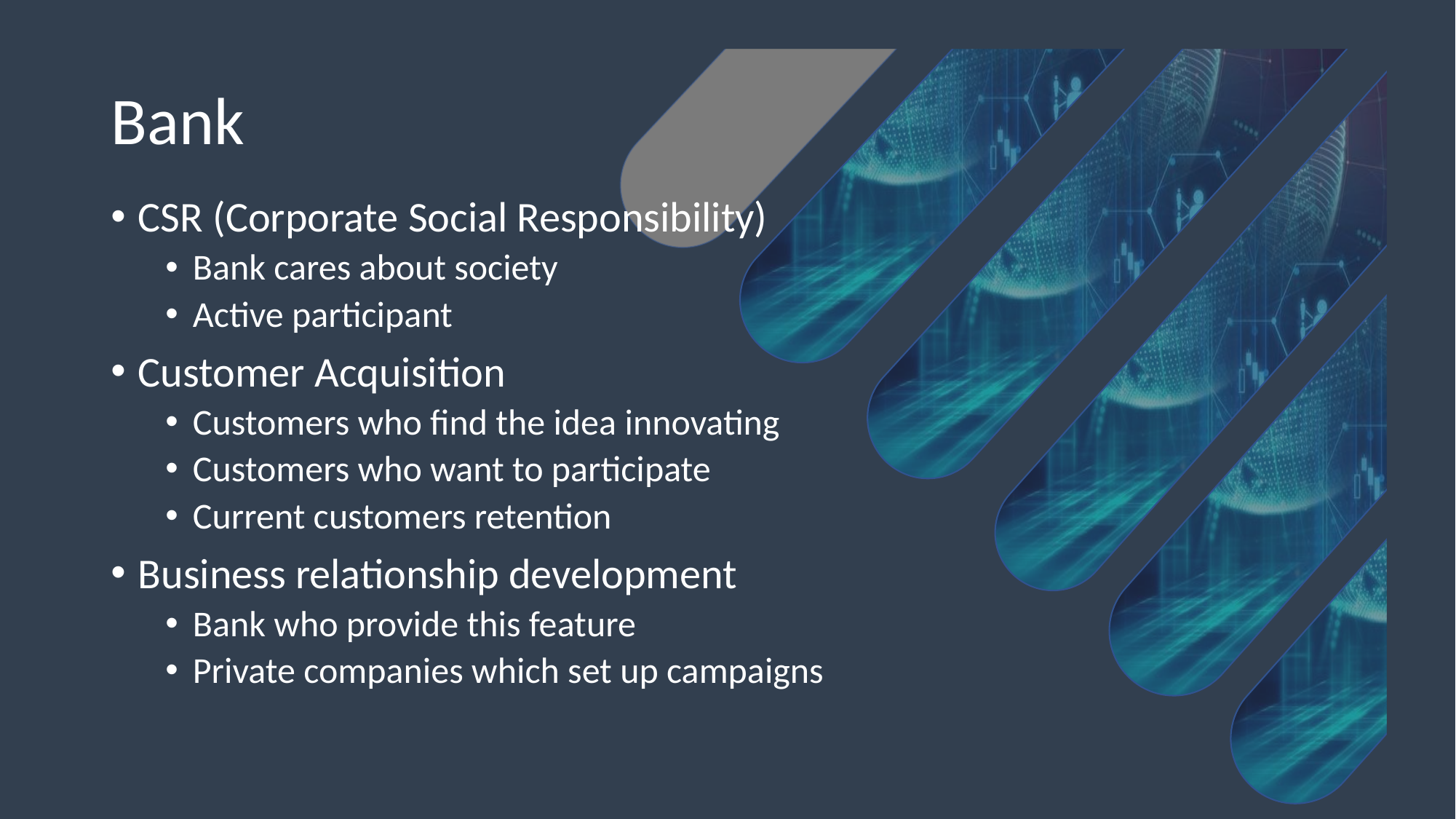

# Bank
CSR (Corporate Social Responsibility)
Bank cares about society
Active participant
Customer Acquisition
Customers who find the idea innovating
Customers who want to participate
Current customers retention
Business relationship development
Bank who provide this feature
Private companies which set up campaigns